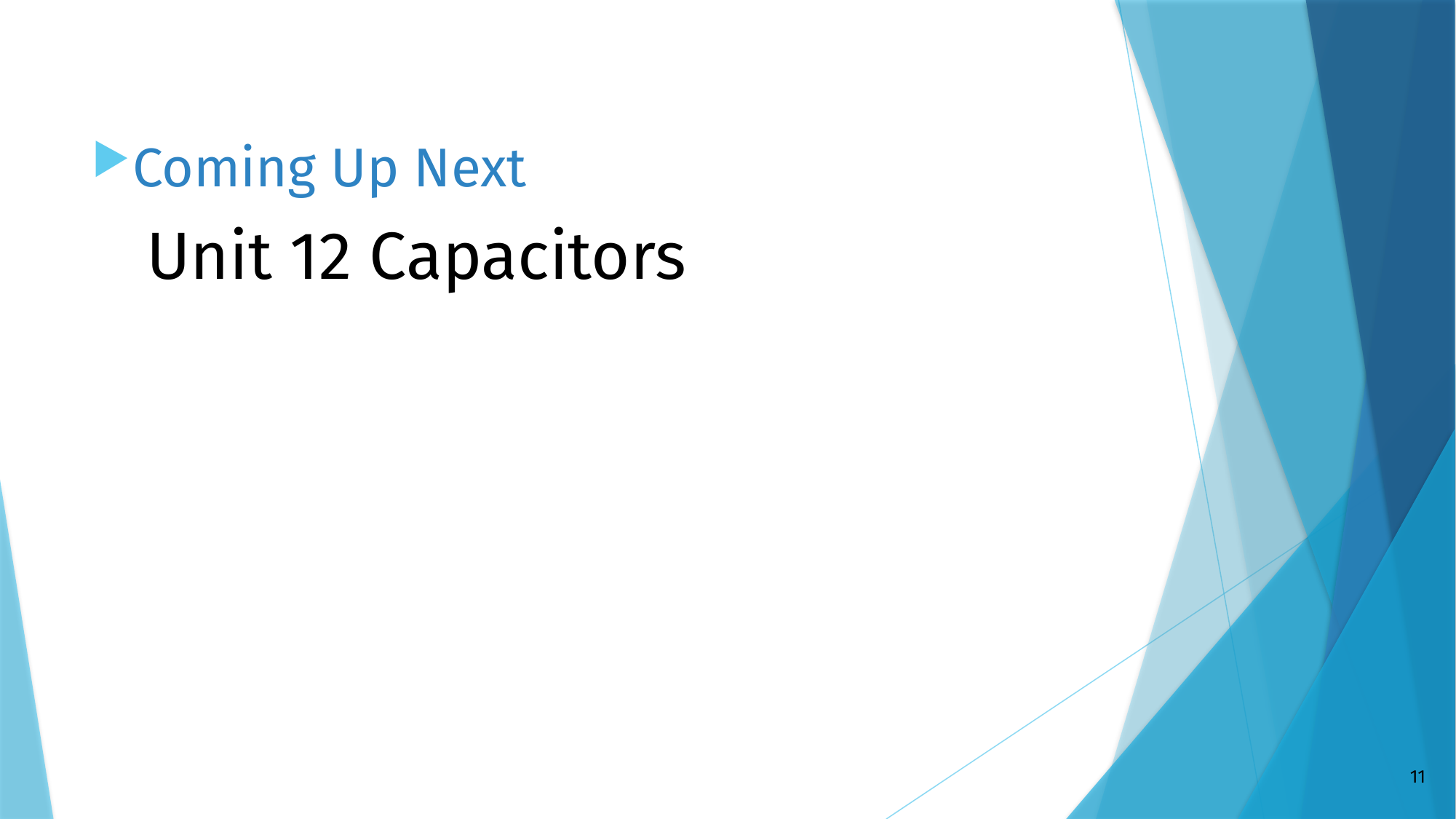

Coming Up Next
Unit 12 Capacitors
11